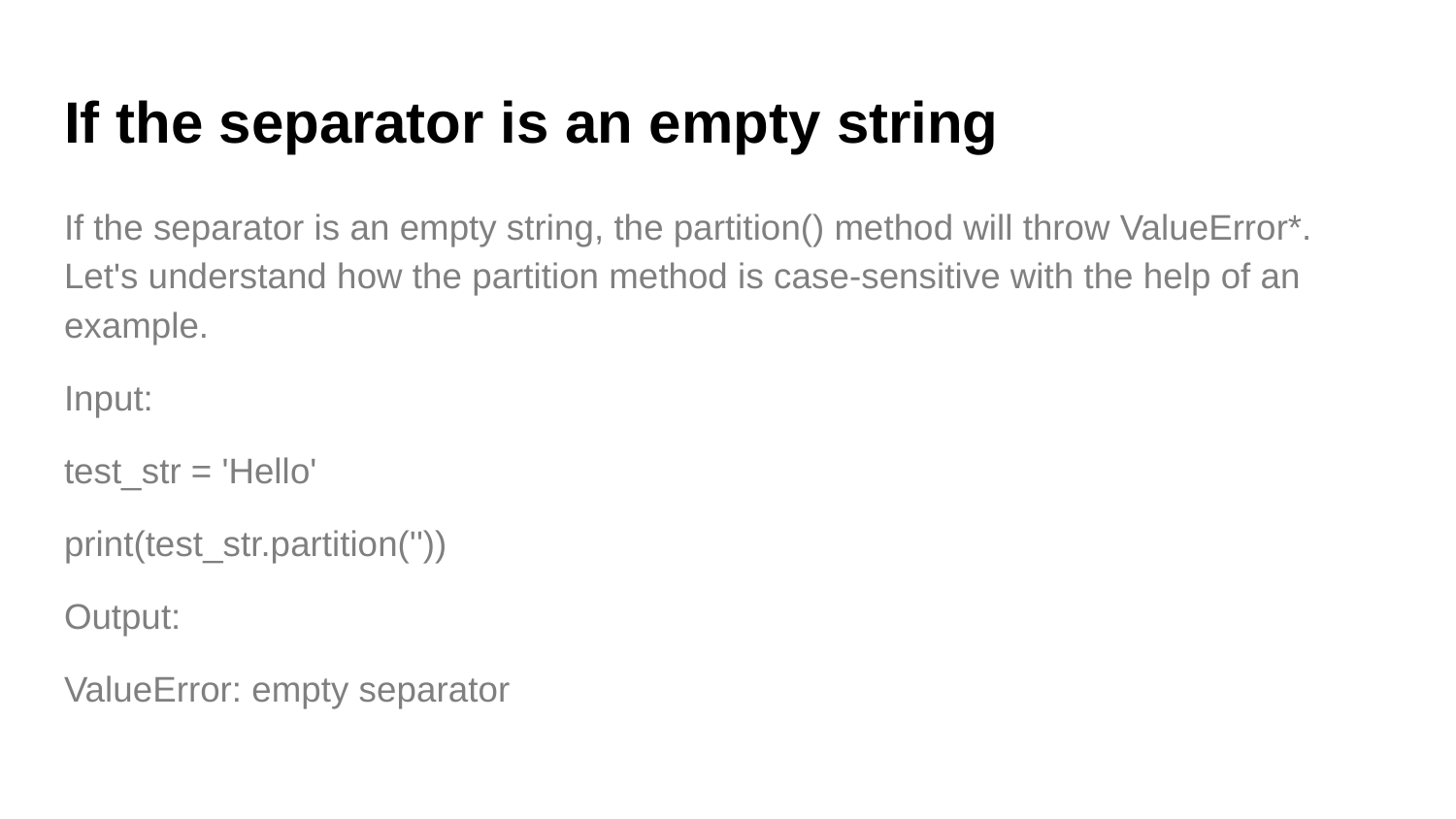

# If the separator is an empty string
If the separator is an empty string, the partition() method will throw ValueError*. Let's understand how the partition method is case-sensitive with the help of an example.
Input:
test_str = 'Hello'
print(test_str.partition(''))
Output:
ValueError: empty separator